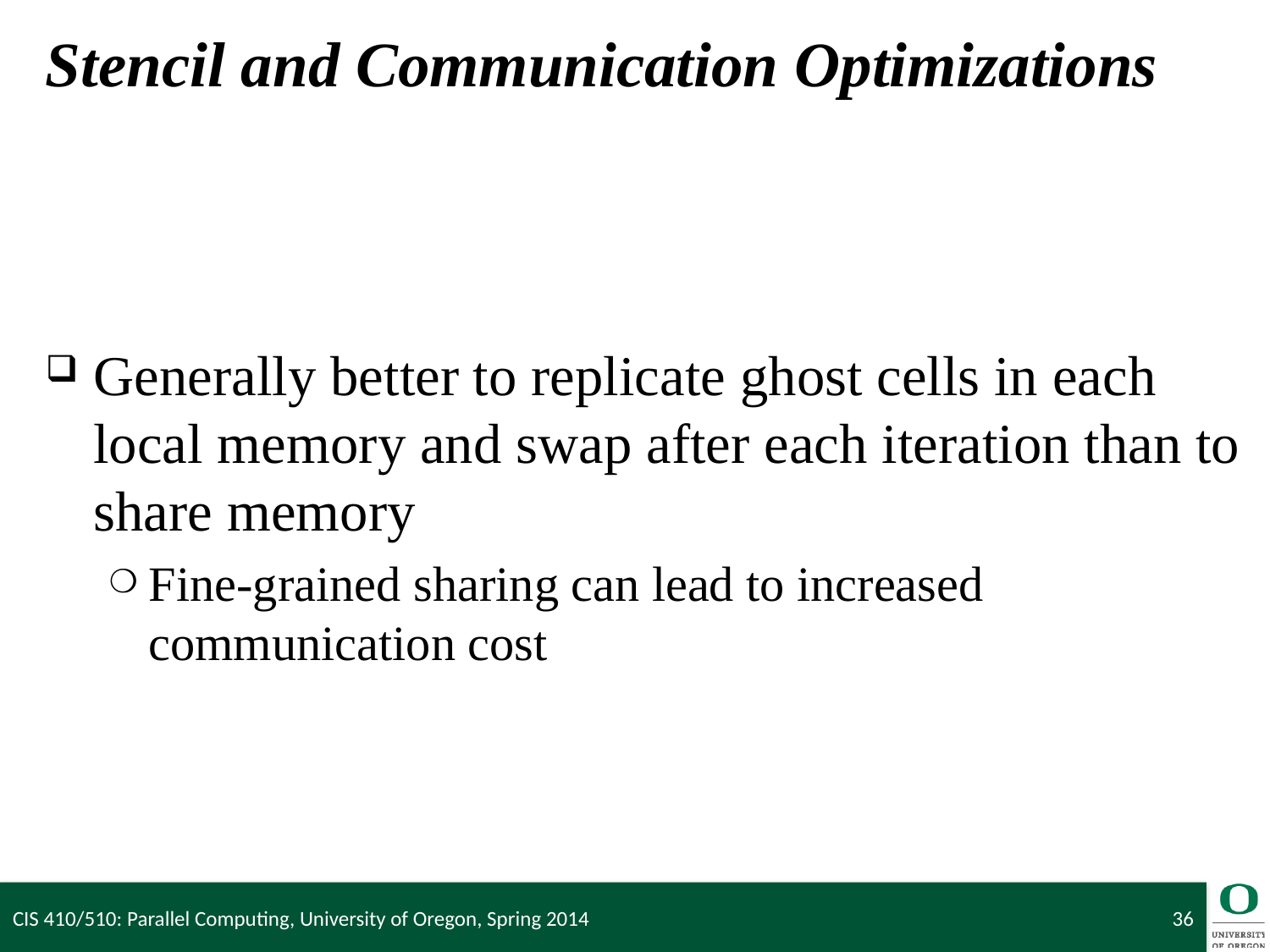

# Stencil and Communication Optimizations
Generally better to replicate ghost cells in each local memory and swap after each iteration than to share memory
Fine-grained sharing can lead to increased communication cost
CIS 410/510: Parallel Computing, University of Oregon, Spring 2014
36